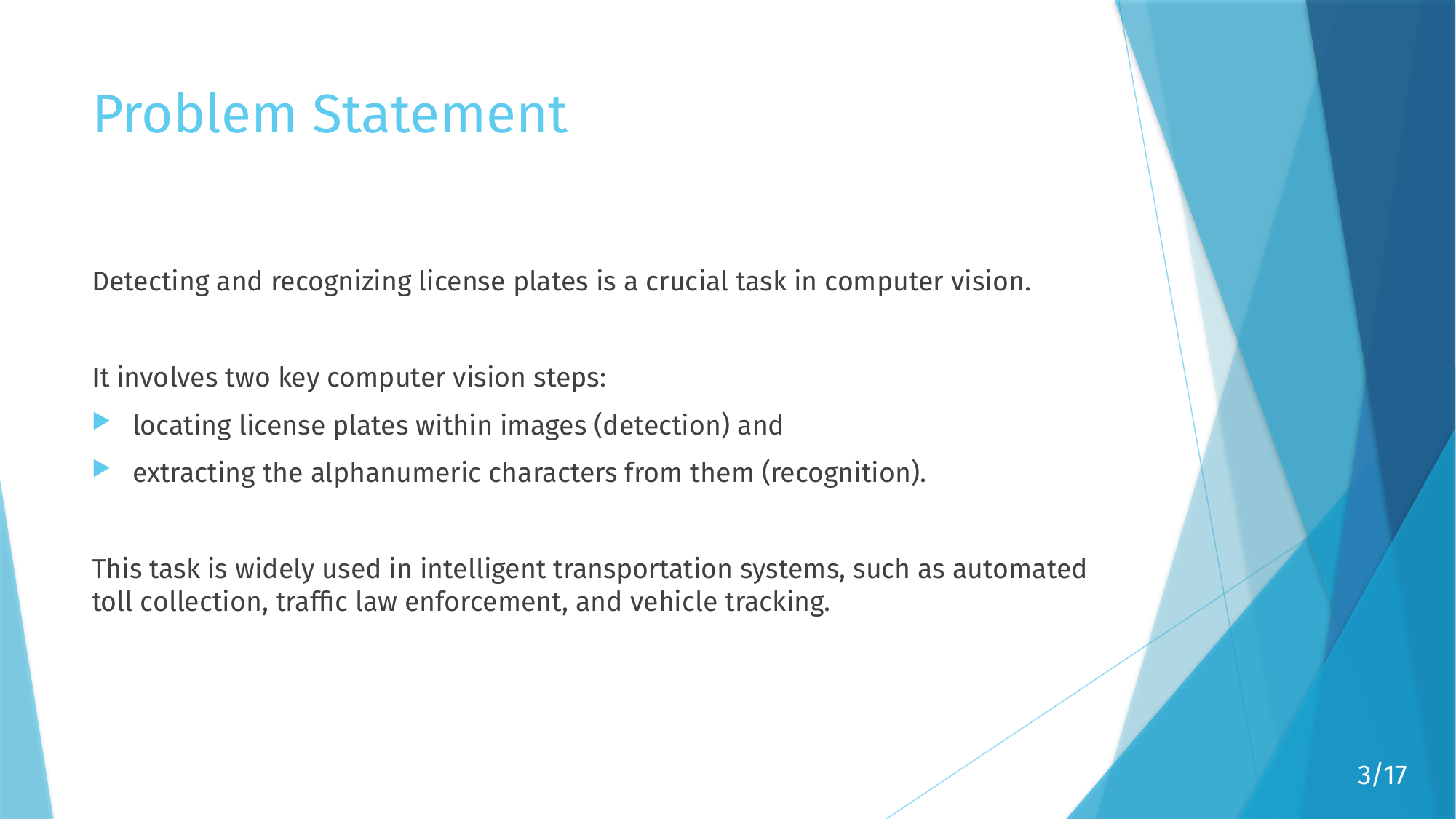

# Problem Statement
Detecting and recognizing license plates is a crucial task in computer vision.

It involves two key computer vision steps:
locating license plates within images (detection) and
extracting the alphanumeric characters from them (recognition).

This task is widely used in intelligent transportation systems, such as automated toll collection, traffic law enforcement, and vehicle tracking.
3/17